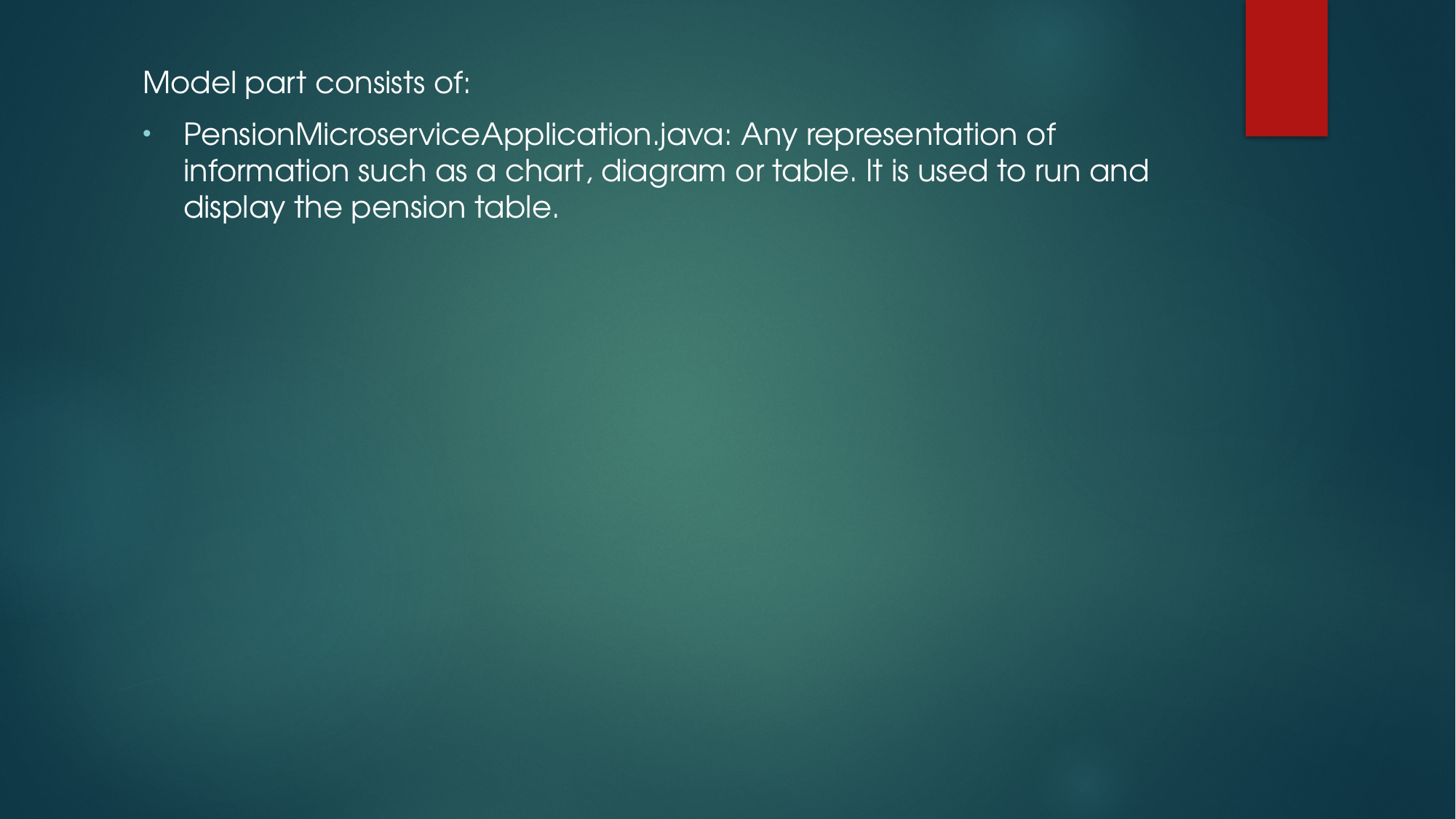

Model part consists of:
PensionMicroserviceApplication.java: Any representation of information such as a chart, diagram or table. It is used to run and display the pension table.